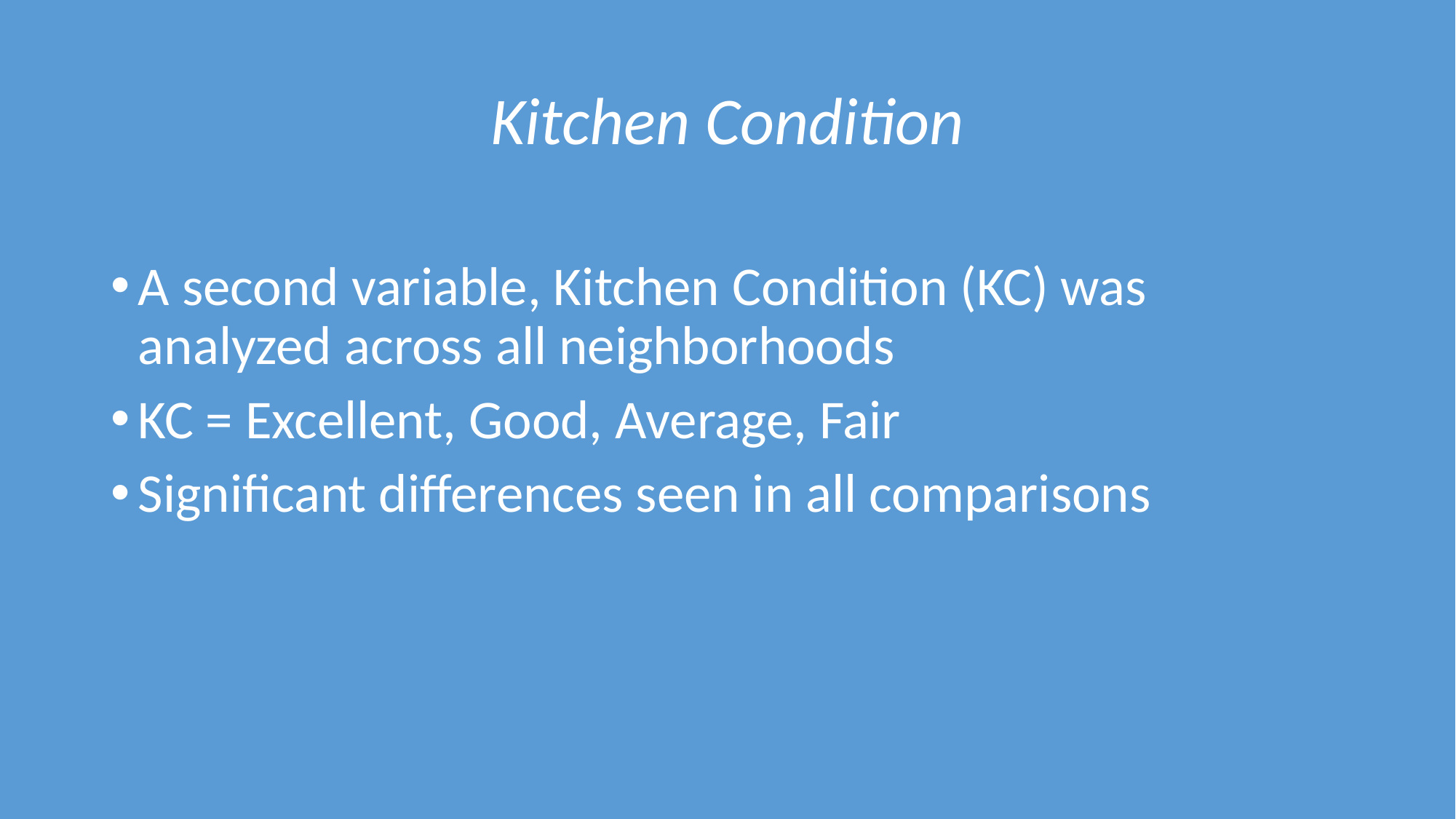

# Kitchen Condition
A second variable, Kitchen Condition (KC) was analyzed across all neighborhoods
KC = Excellent, Good, Average, Fair
Significant differences seen in all comparisons